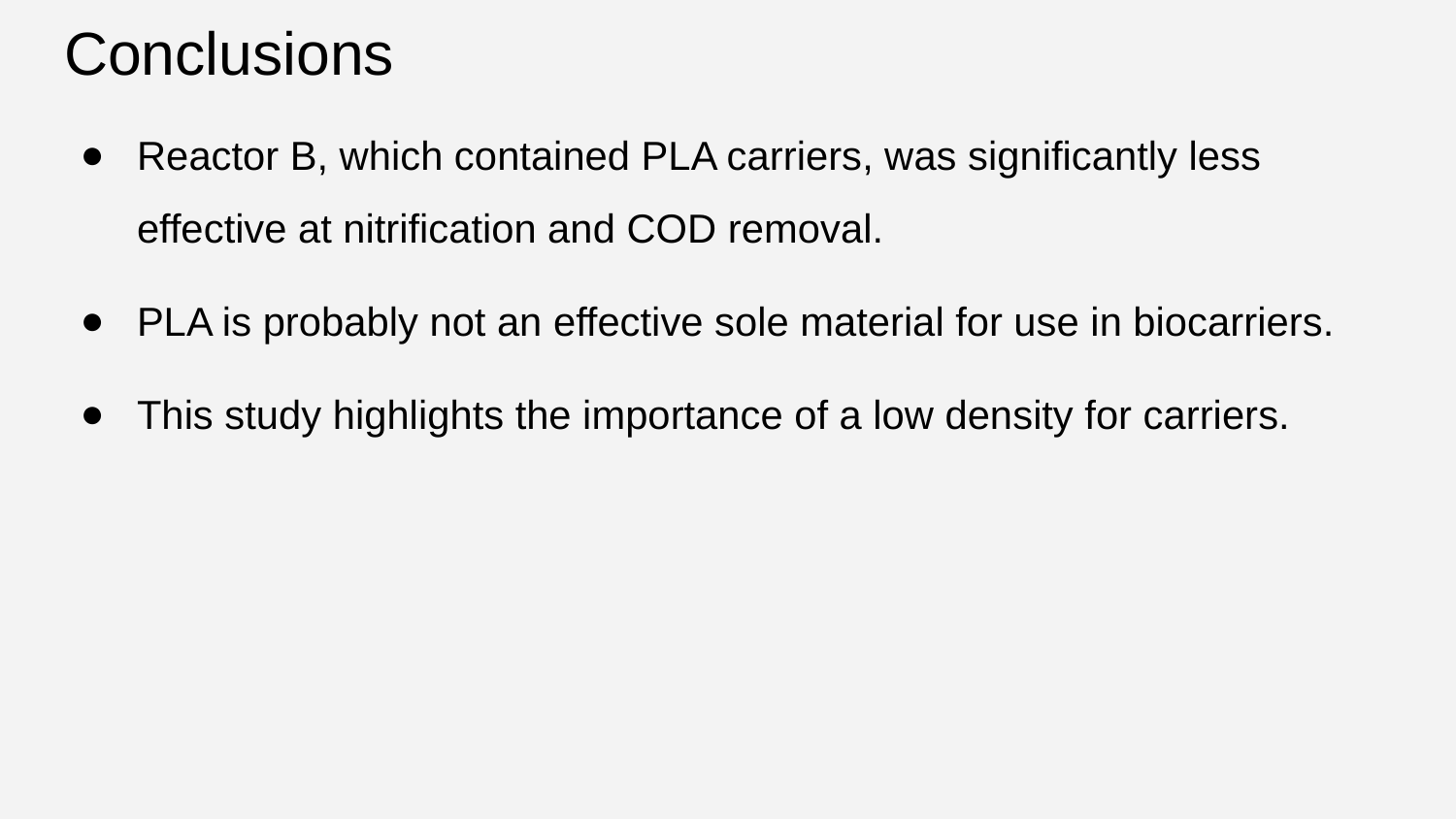

# Conclusions
Reactor B, which contained PLA carriers, was significantly less effective at nitrification and COD removal.
PLA is probably not an effective sole material for use in biocarriers.
This study highlights the importance of a low density for carriers.